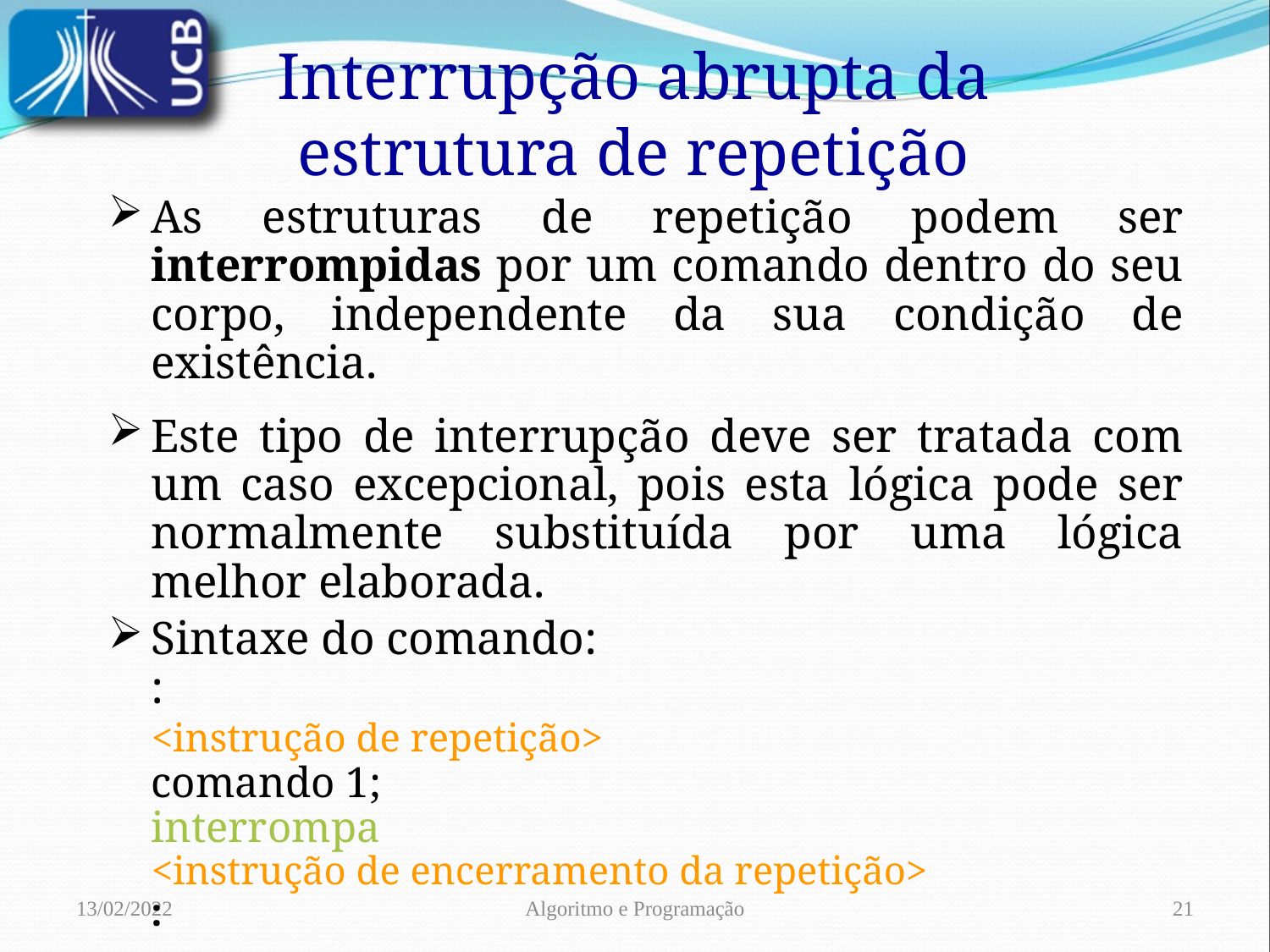

Interrupção abrupta da
estrutura de repetição
As estruturas de repetição podem ser interrompidas por um comando dentro do seu corpo, independente da sua condição de existência.

Este tipo de interrupção deve ser tratada com um caso excepcional, pois esta lógica pode ser normalmente substituída por uma lógica melhor elaborada.
Sintaxe do comando:
			:
		<instrução de repetição>
			comando 1;
			interrompa
		<instrução de encerramento da repetição>
			:
13/02/2022
Algoritmo e Programação
21